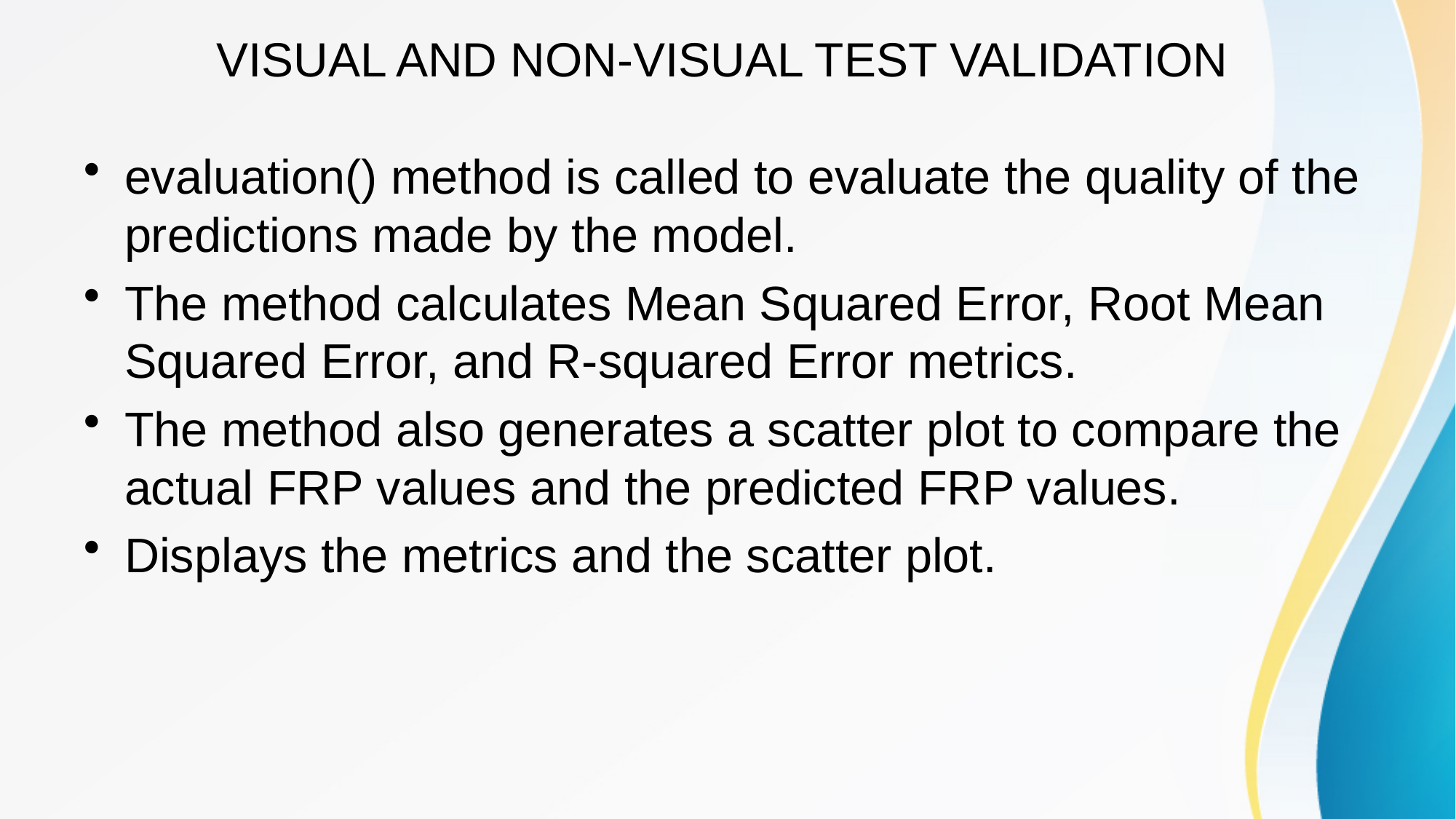

# VISUAL AND NON-VISUAL TEST VALIDATION
evaluation() method is called to evaluate the quality of the predictions made by the model.
The method calculates Mean Squared Error, Root Mean Squared Error, and R-squared Error metrics.
The method also generates a scatter plot to compare the actual FRP values and the predicted FRP values.
Displays the metrics and the scatter plot.